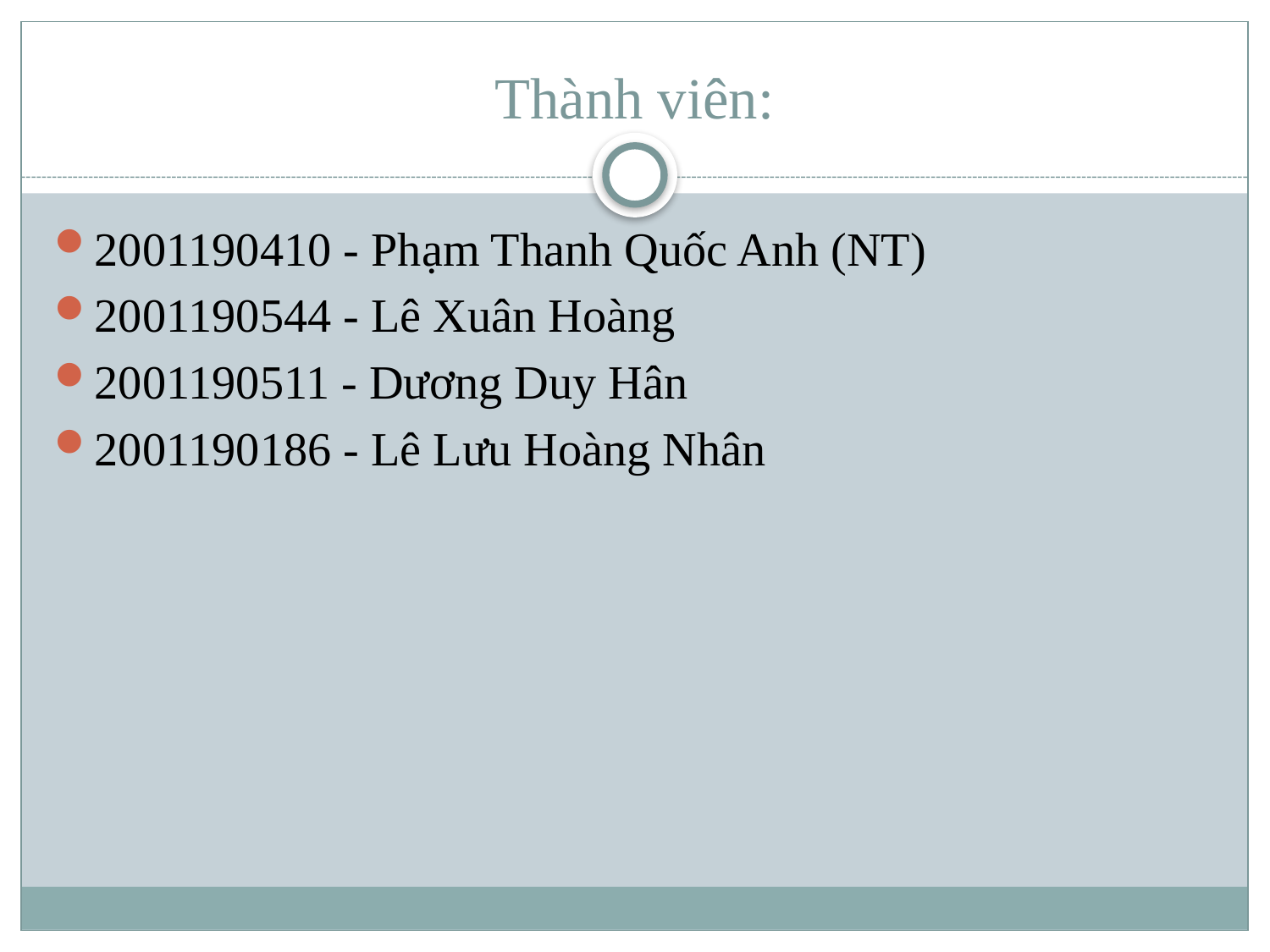

# Thành viên:
2001190410 - Phạm Thanh Quốc Anh (NT)
2001190544 - Lê Xuân Hoàng
2001190511 - Dương Duy Hân
2001190186 - Lê Lưu Hoàng Nhân